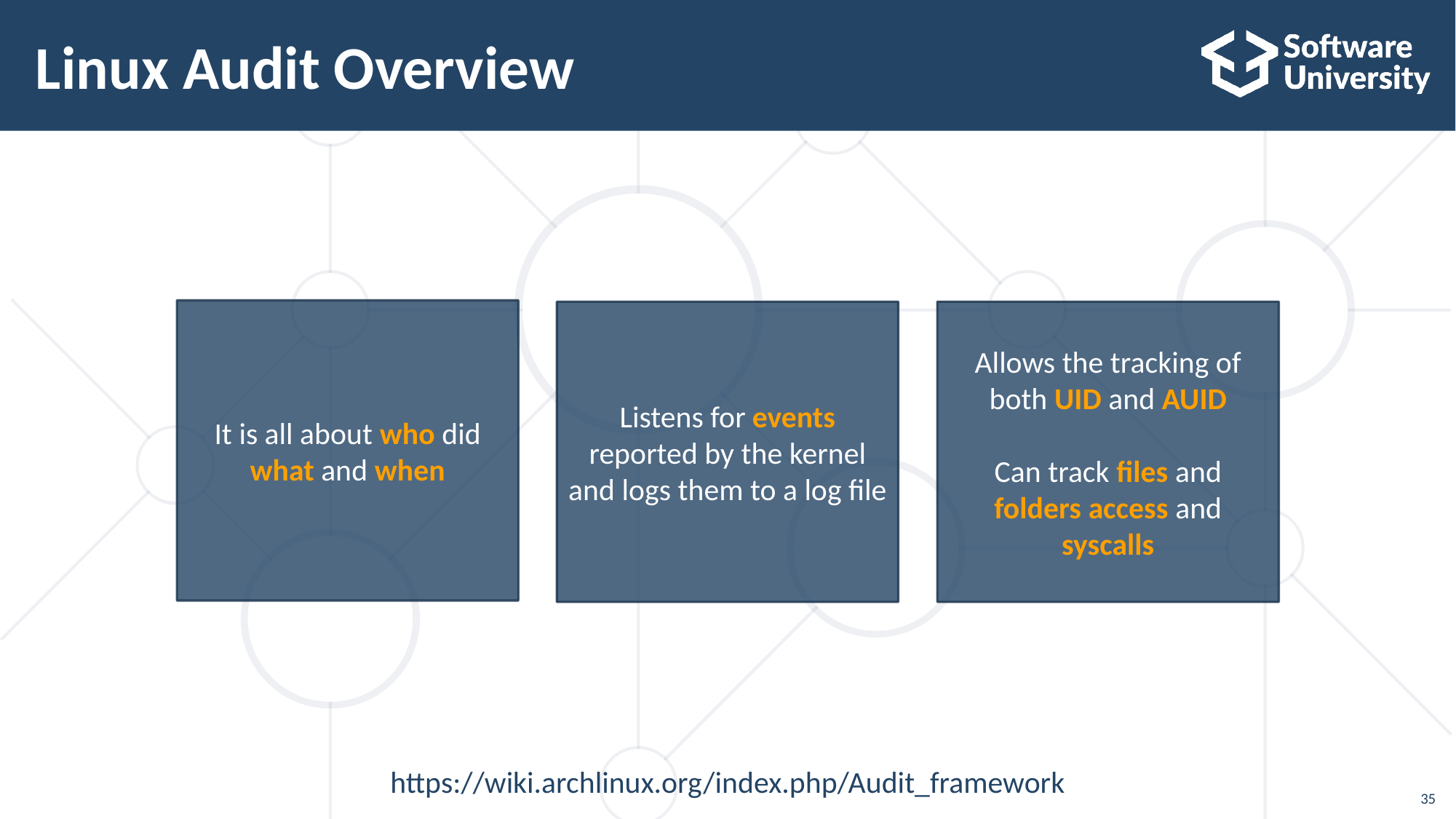

# Linux Audit Overview
It is all about who did what and when
Listens for events reported by the kernel and logs them to a log file
Allows the tracking of both UID and AUID

Can track files and folders access and syscalls
https://wiki.archlinux.org/index.php/Audit_framework
35